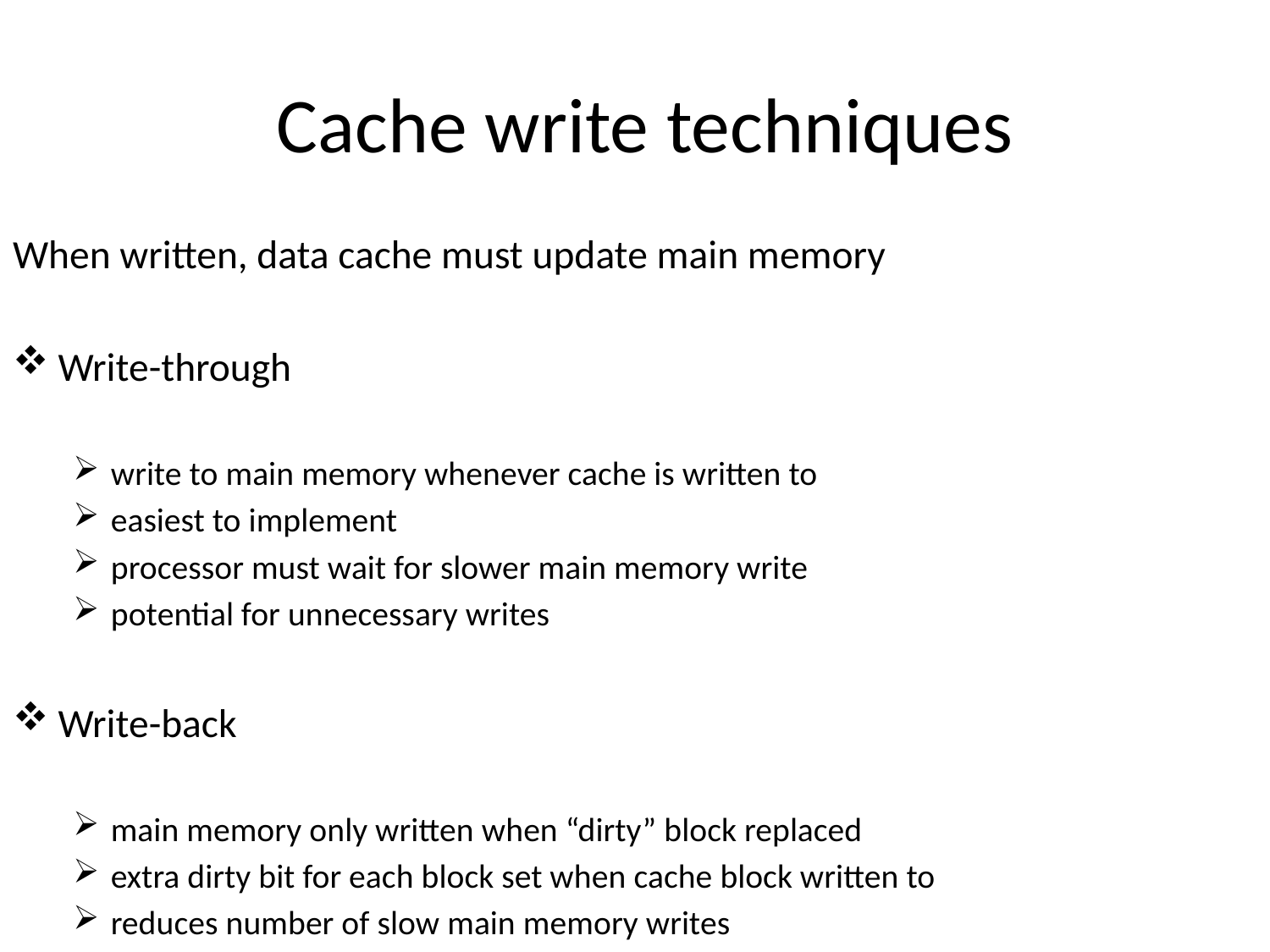

# Cache write techniques
When written, data cache must update main memory

Write-through

write to main memory whenever cache is written to
easiest to implement
processor must wait for slower main memory write
potential for unnecessary writes

Write-back

main memory only written when “dirty” block replaced
extra dirty bit for each block set when cache block written to
reduces number of slow main memory writes